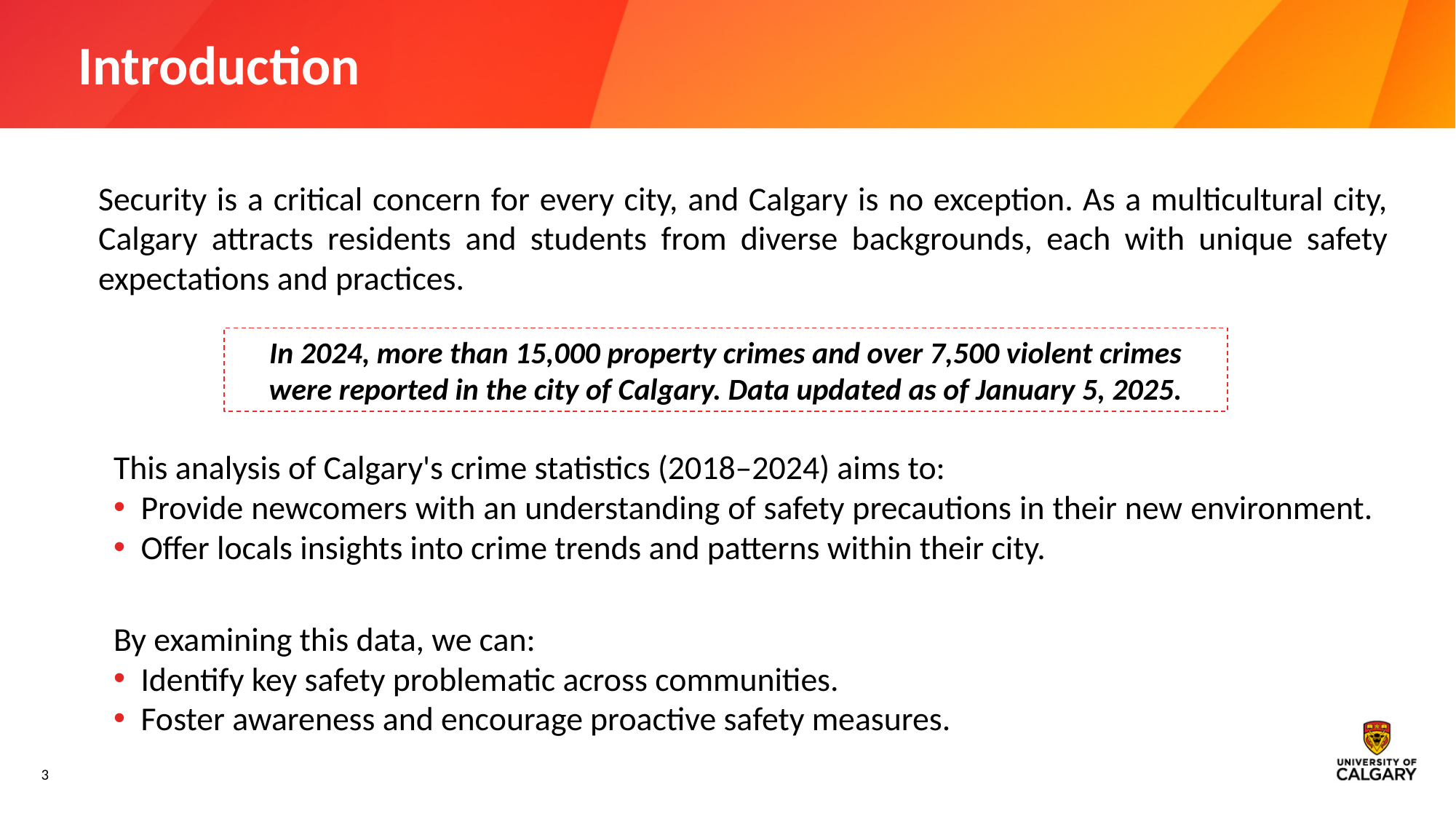

# Introduction
Security is a critical concern for every city, and Calgary is no exception. As a multicultural city, Calgary attracts residents and students from diverse backgrounds, each with unique safety expectations and practices.

In 2024, more than 15,000 property crimes and over 7,500 violent crimes were reported in the city of Calgary. Data updated as of January 5, 2025.
This analysis of Calgary's crime statistics (2018–2024) aims to:
Provide newcomers with an understanding of safety precautions in their new environment.
Offer locals insights into crime trends and patterns within their city.

By examining this data, we can:
Identify key safety problematic across communities.
Foster awareness and encourage proactive safety measures.
3